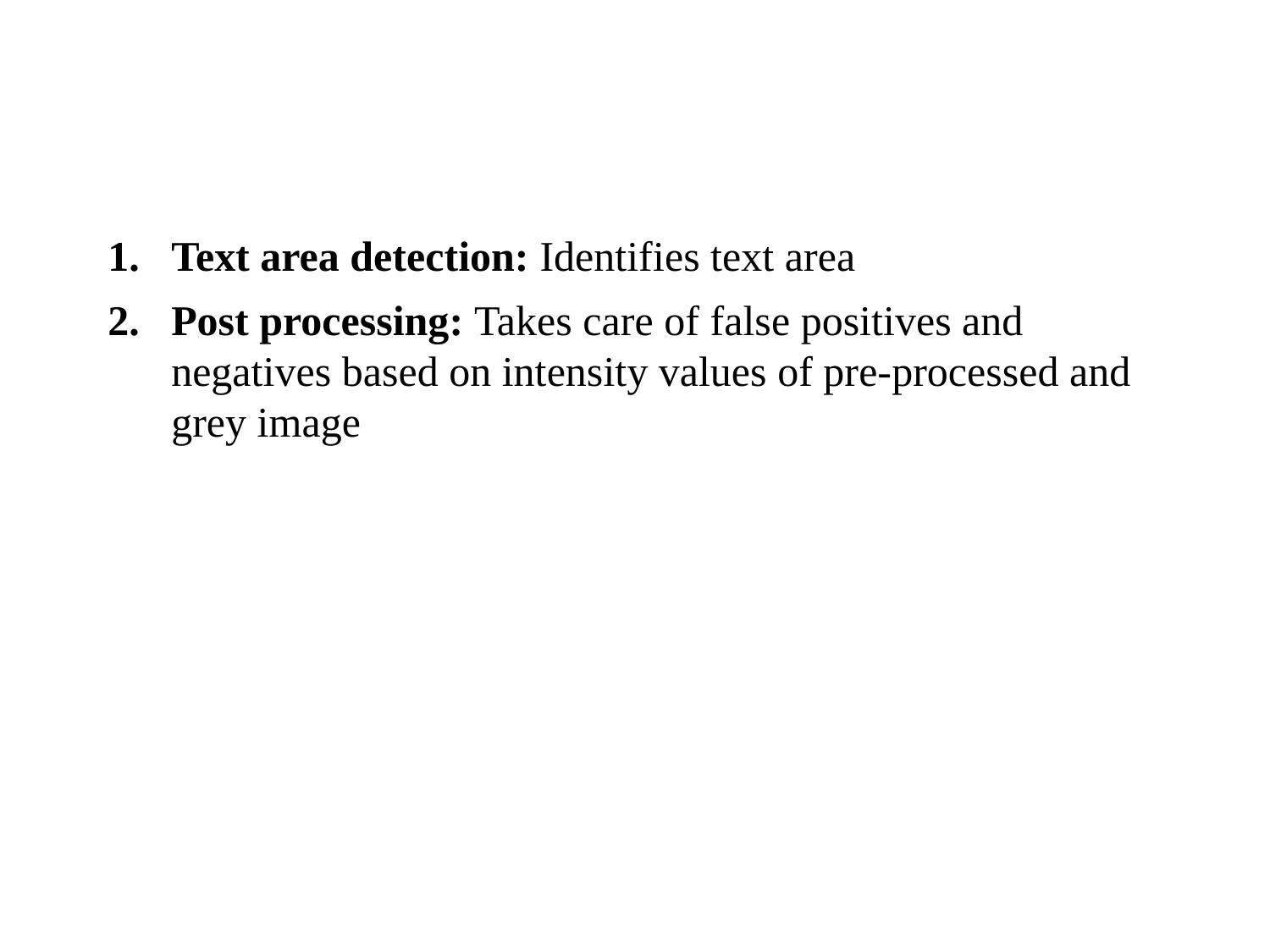

#
Text area detection: Identifies text area
Post processing: Takes care of false positives and negatives based on intensity values of pre-processed and grey image